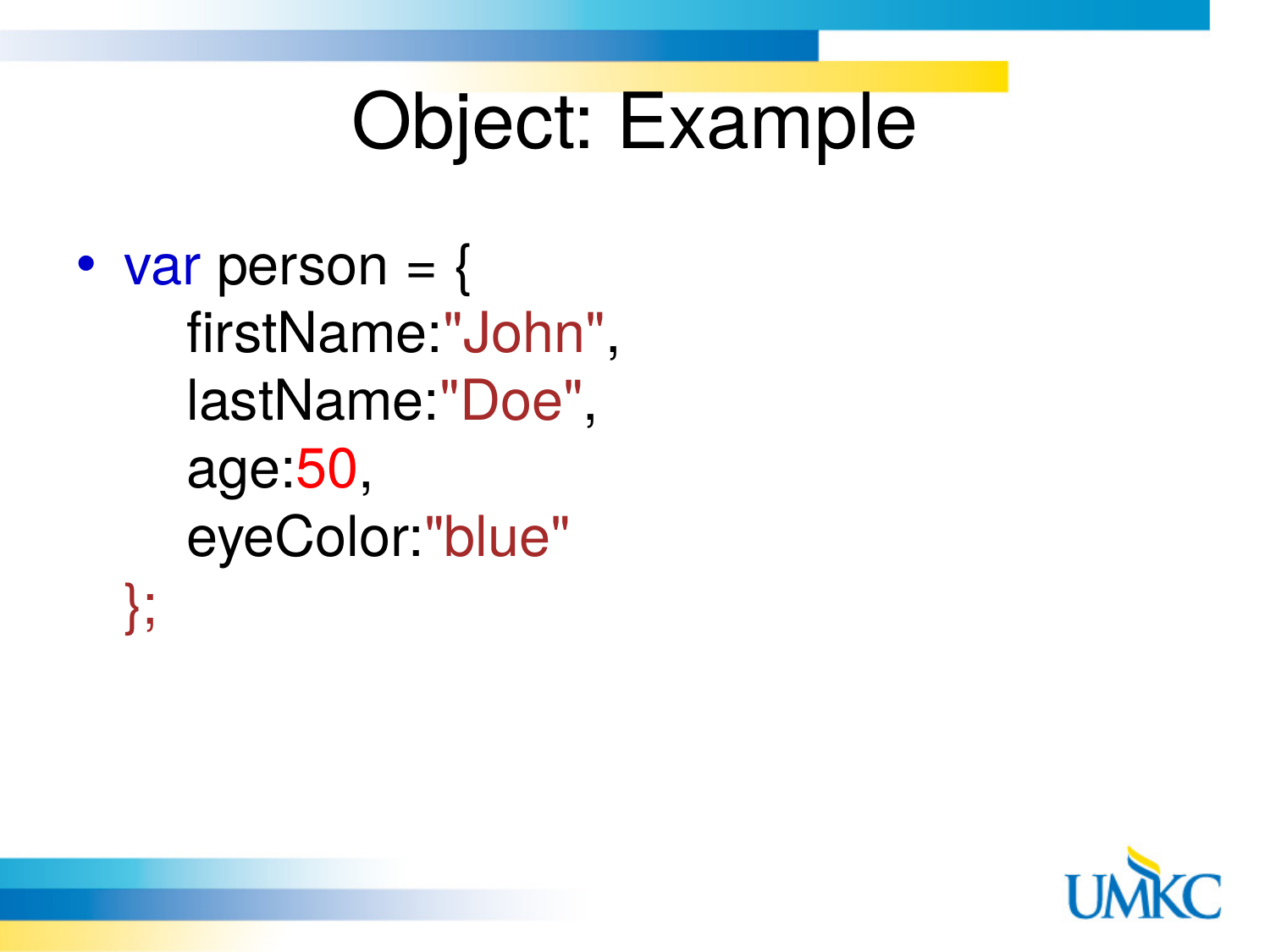

# Object: Example
var person = {
    firstName:"John",
    lastName:"Doe",
    age:50,
    eyeColor:"blue"
};